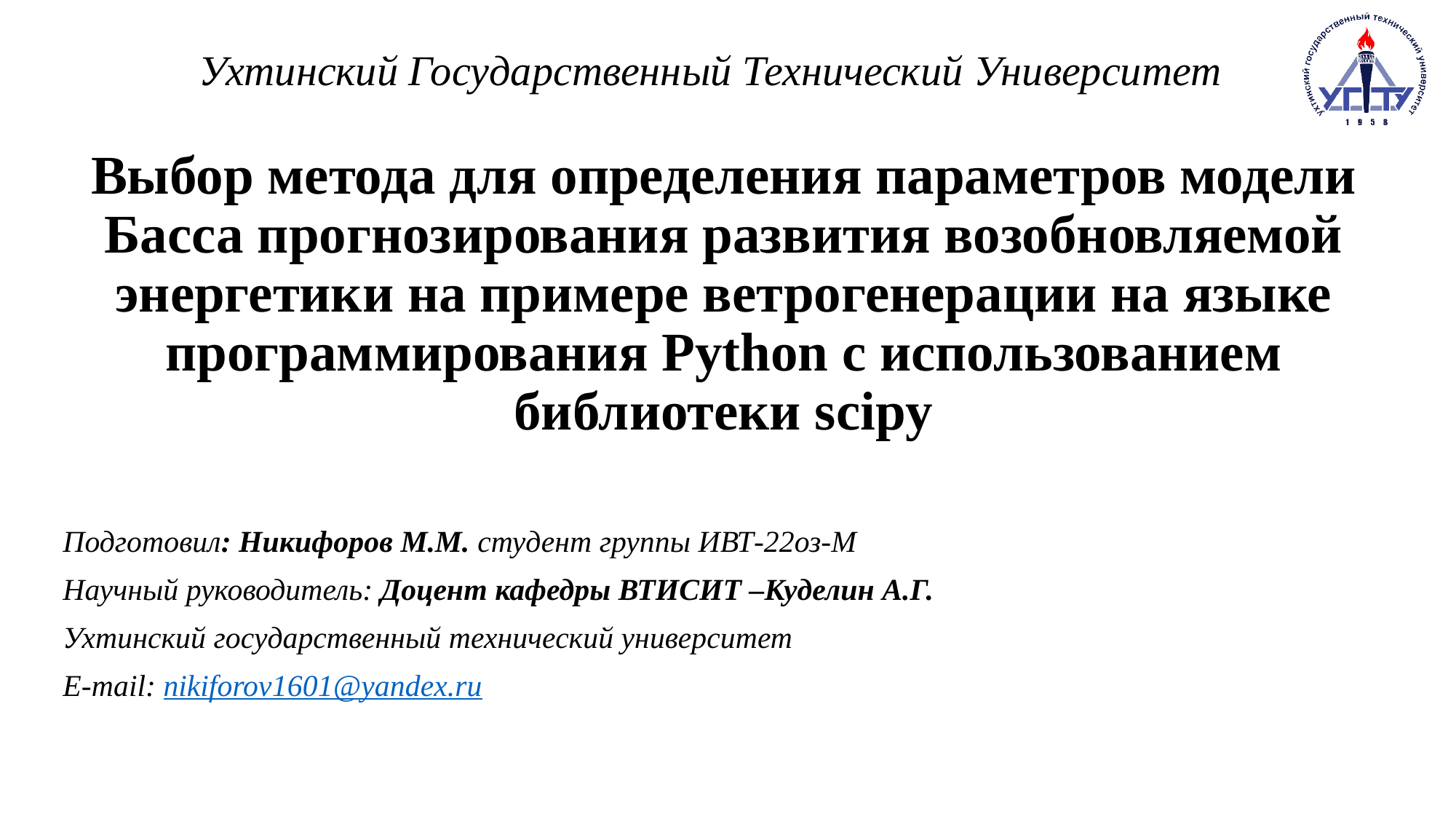

# Выбор метода для определения параметров модели Басса прогнозирования развития возобновляемой энергетики на примере ветрогенерации на языке программирования Python с использованием библиотеки scipy
Ухтинский Государственный Технический Университет
Подготовил: Никифоров М.М. студент группы ИВТ-22оз-М
Научный руководитель: Доцент кафедры ВТИСИТ –Куделин А.Г.
Ухтинский государственный технический университет
E-mail: nikiforov1601@yandex.ru